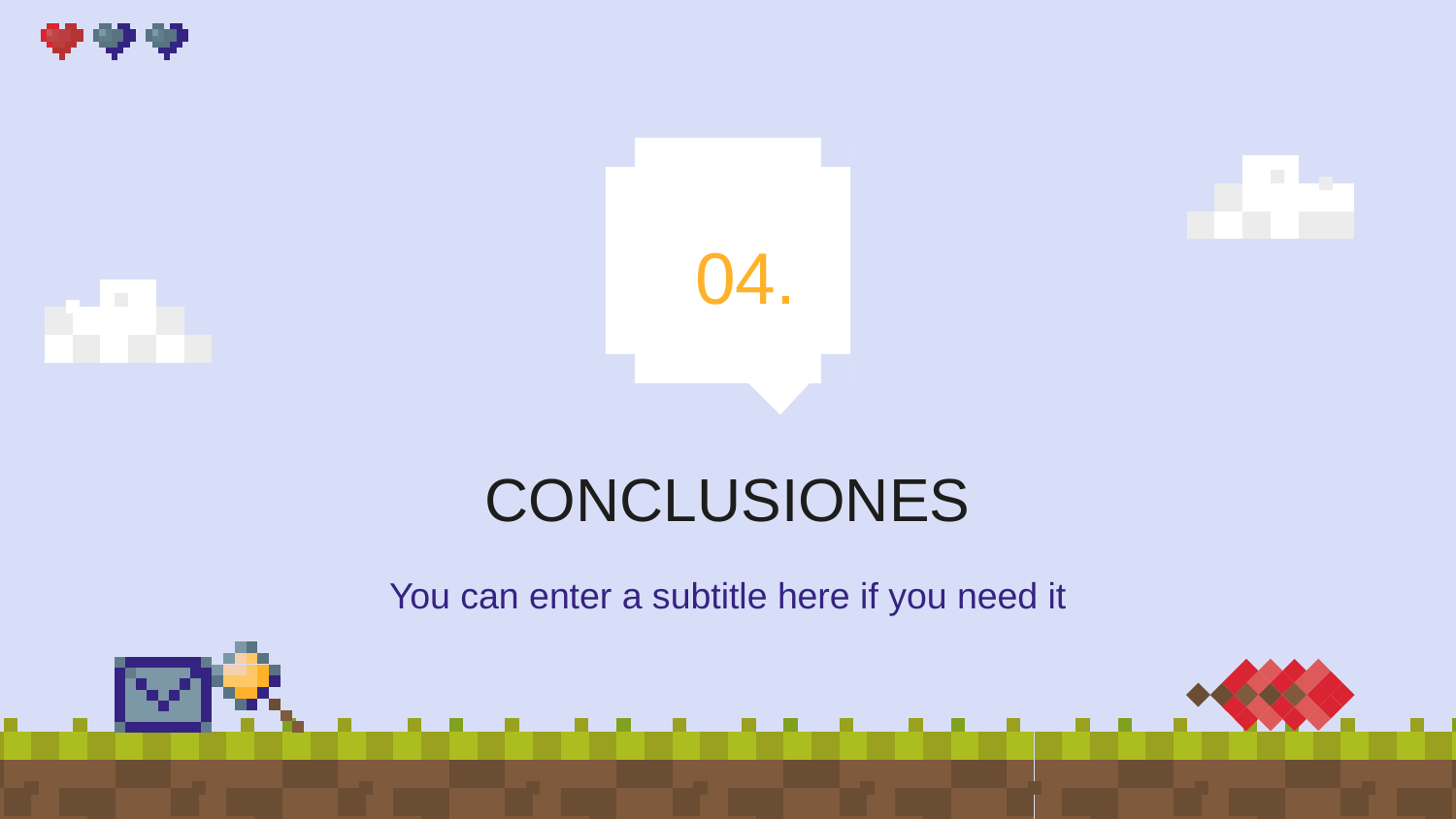

04.
# CONCLUSIONES
You can enter a subtitle here if you need it